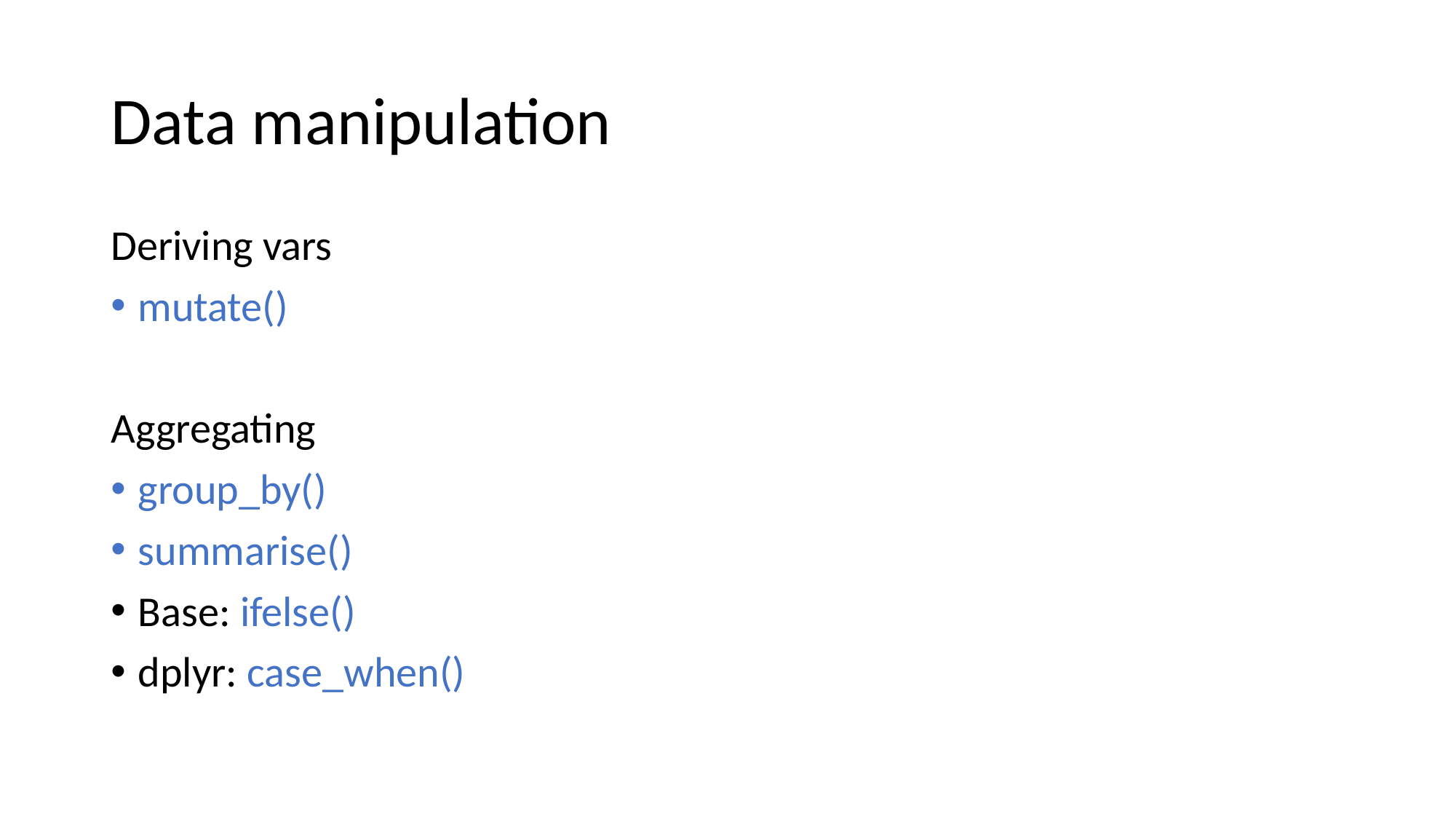

# Data manipulation
Deriving vars
mutate()

Aggregating
group_by()
summarise()
Base: ifelse()
dplyr: case_when()